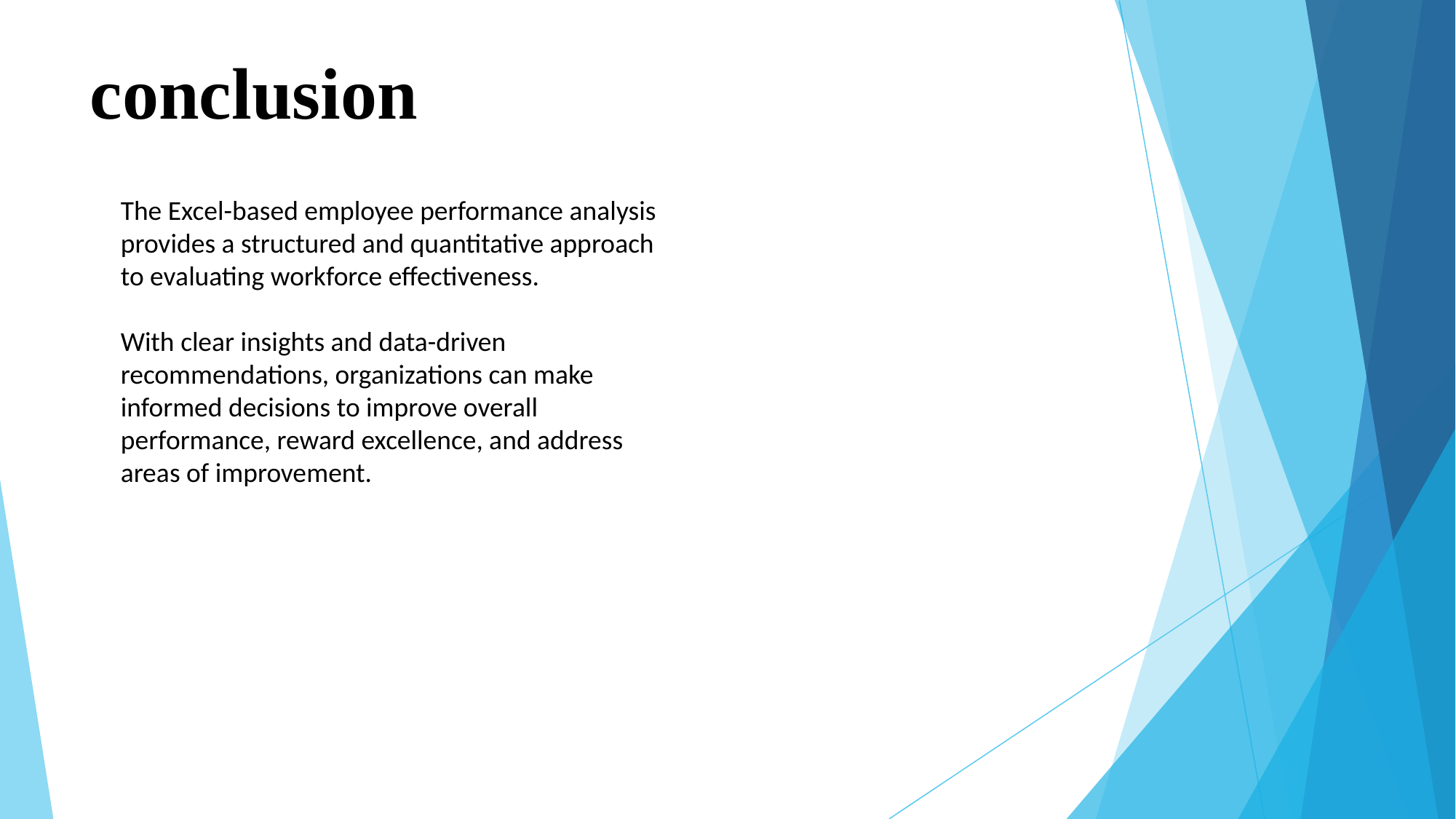

# conclusion
The Excel-based employee performance analysis provides a structured and quantitative approach to evaluating workforce effectiveness.

With clear insights and data-driven recommendations, organizations can make informed decisions to improve overall performance, reward excellence, and address areas of improvement.